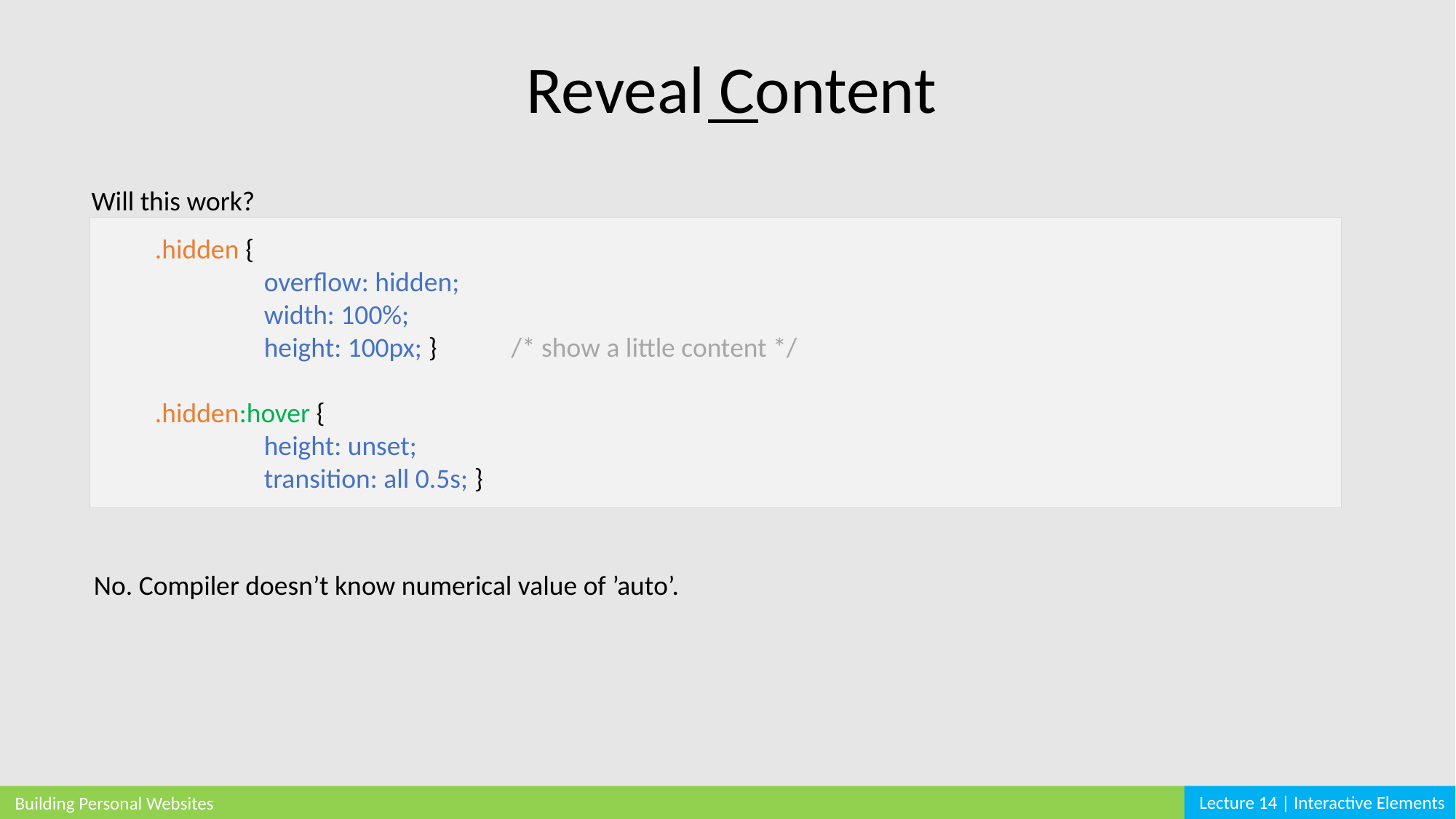

Reveal Content
Will this work?
.hidden {
	overflow: hidden;
	width: 100%;
	height: 100px; }            /* show a little content */

.hidden:hover {
	height: unset;
	transition: all 0.5s; }
No. Compiler doesn’t know numerical value of ’auto’.
Lecture 14 | Interactive Elements

Building Personal Websites